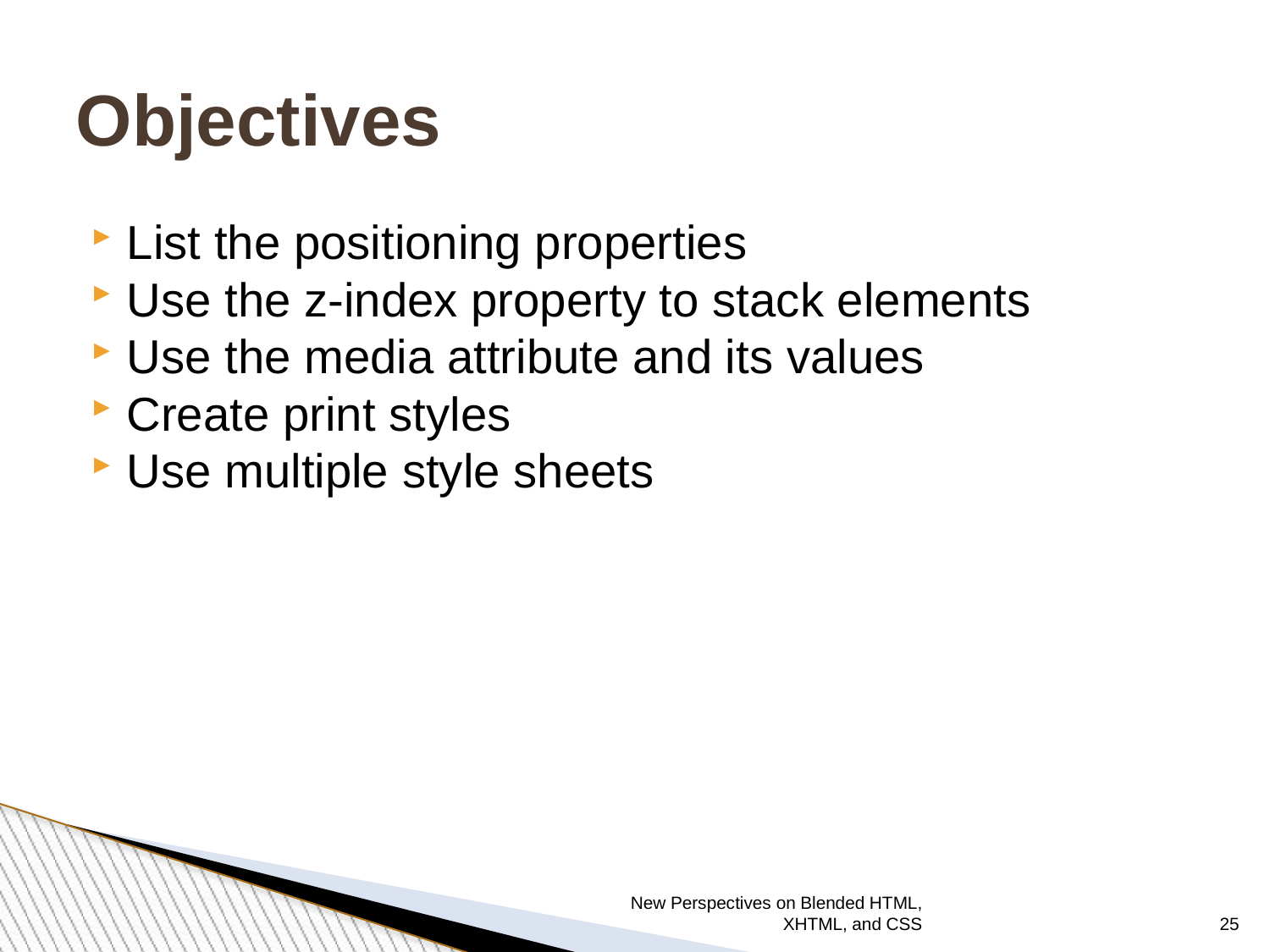

Objectives
List the positioning properties
Use the z-index property to stack elements
Use the media attribute and its values
Create print styles
Use multiple style sheets

New Perspectives on Blended HTML, XHTML, and CSS
25